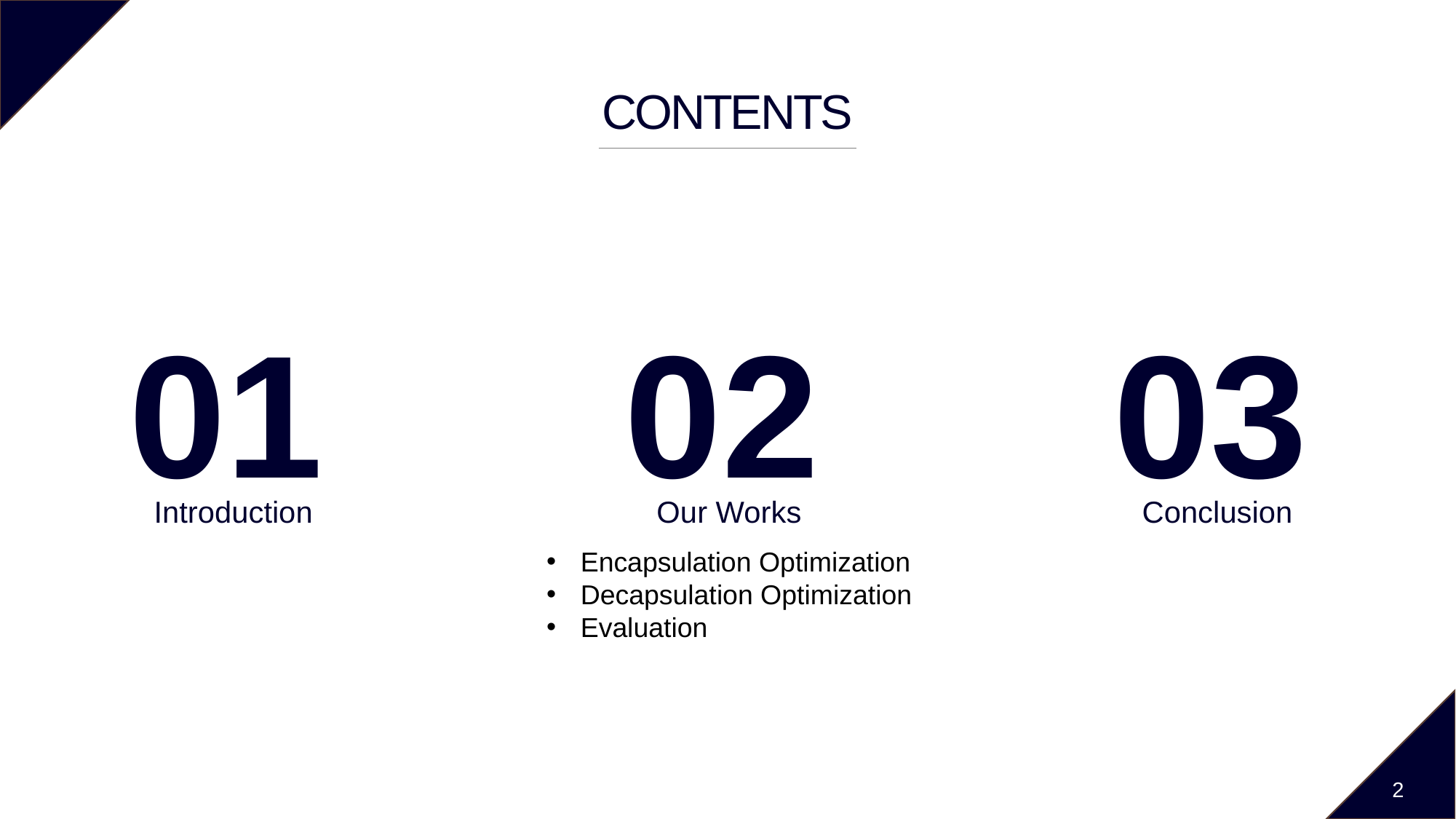

CONTENTS
01
02
03
Introduction
Our Works
Conclusion
Encapsulation Optimization
Decapsulation Optimization
Evaluation
2